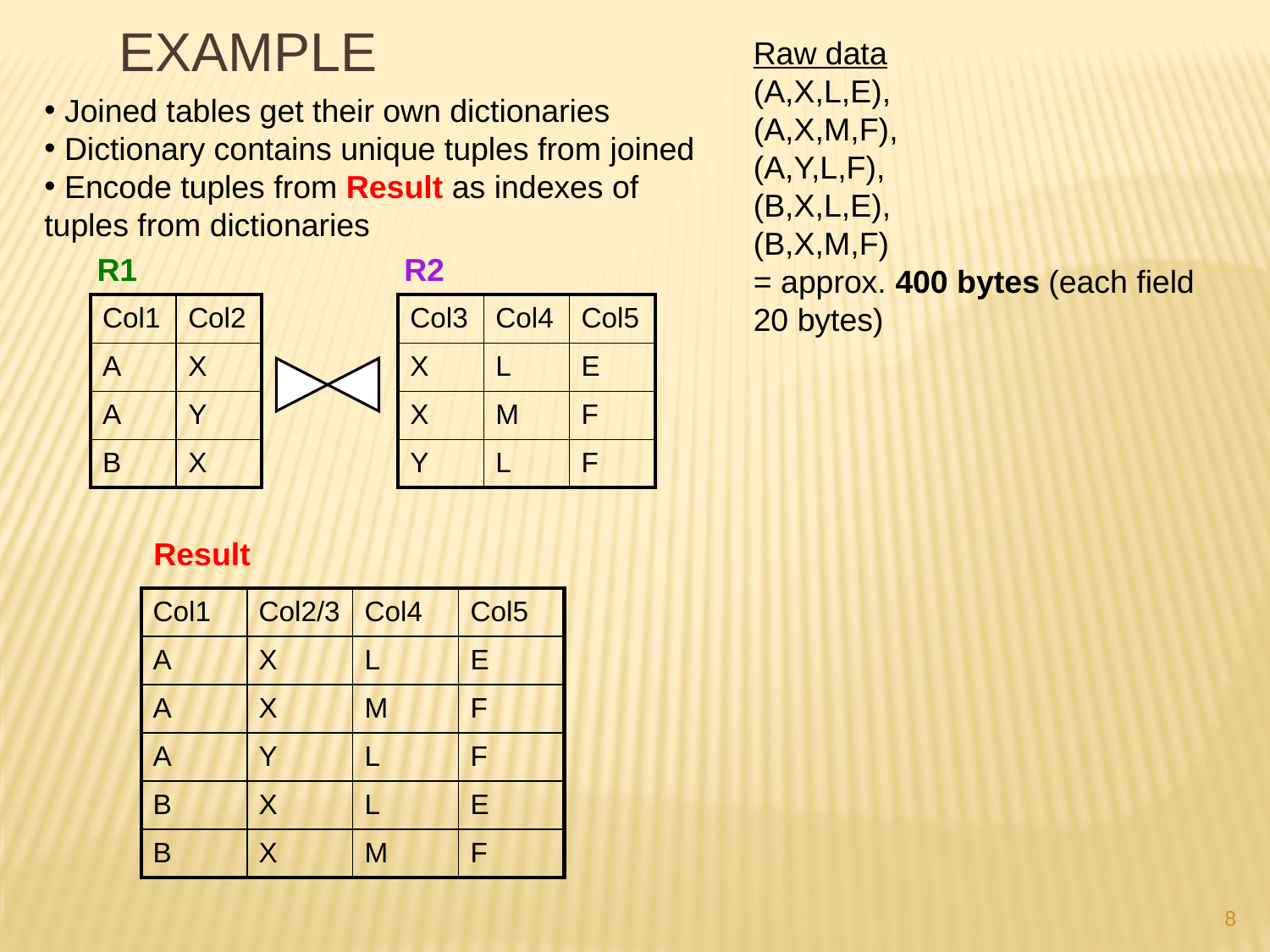

Example
Raw data
(A,X,L,E),
(A,X,M,F),
(A,Y,L,F),
(B,X,L,E),
(B,X,M,F)
= approx. 400 bytes (each field 20 bytes)
 Joined tables get their own dictionaries
 Dictionary contains unique tuples from joined
 Encode tuples from Result as indexes of tuples from dictionaries
R1
R2
| Col1 | Col2 |
| --- | --- |
| A | X |
| A | Y |
| B | X |
| Col3 | Col4 | Col5 |
| --- | --- | --- |
| X | L | E |
| X | M | F |
| Y | L | F |

Result
| Col1 | Col2/3 | Col4 | Col5 |
| --- | --- | --- | --- |
| A | X | L | E |
| A | X | M | F |
| A | Y | L | F |
| B | X | L | E |
| B | X | M | F |
8